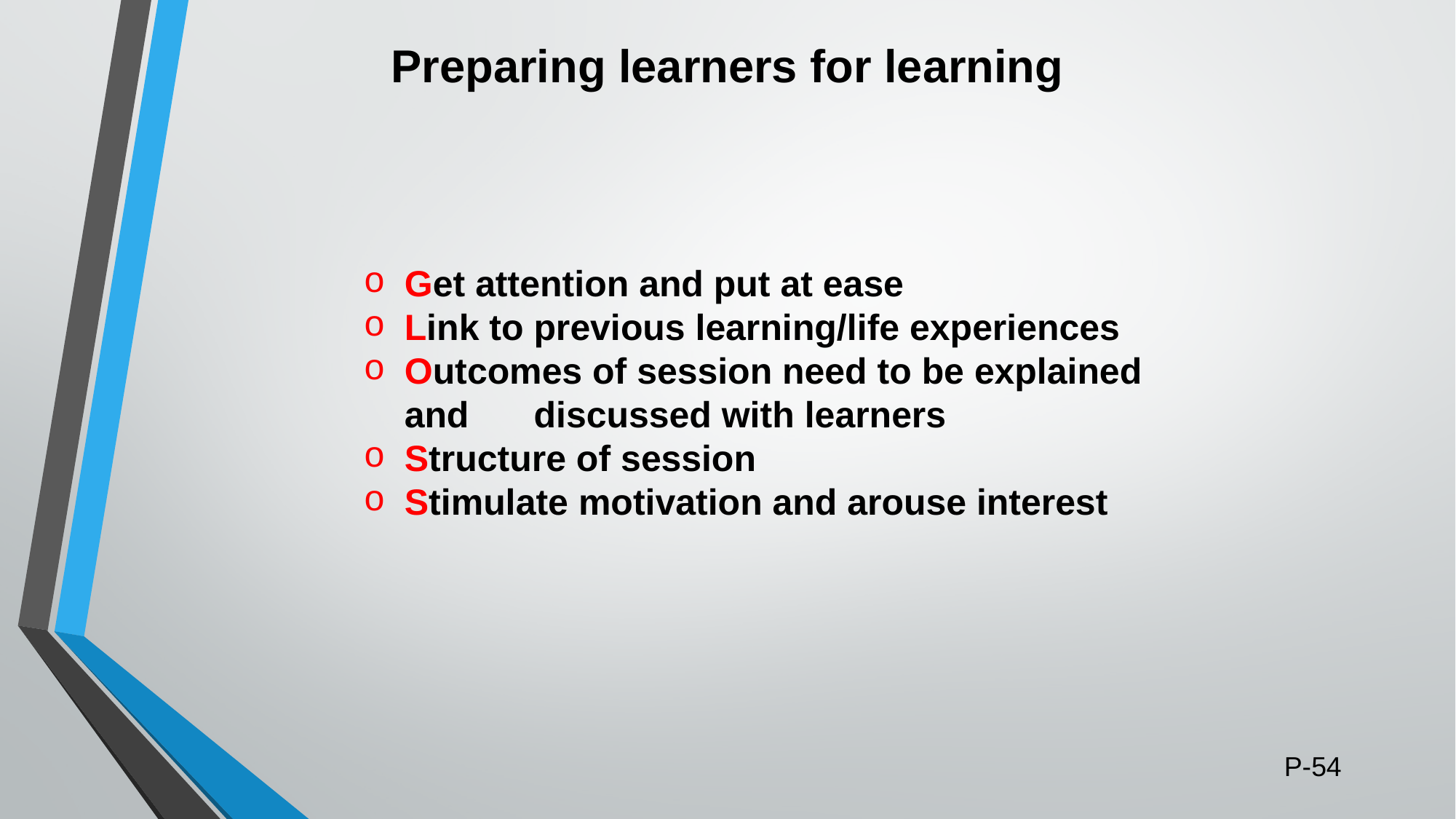

# Preparing learners for learning
Get attention and put at ease
Link to previous learning/life experiences
Outcomes of session need to be explained and 	  discussed with learners
Structure of session
Stimulate motivation and arouse interest

P-54